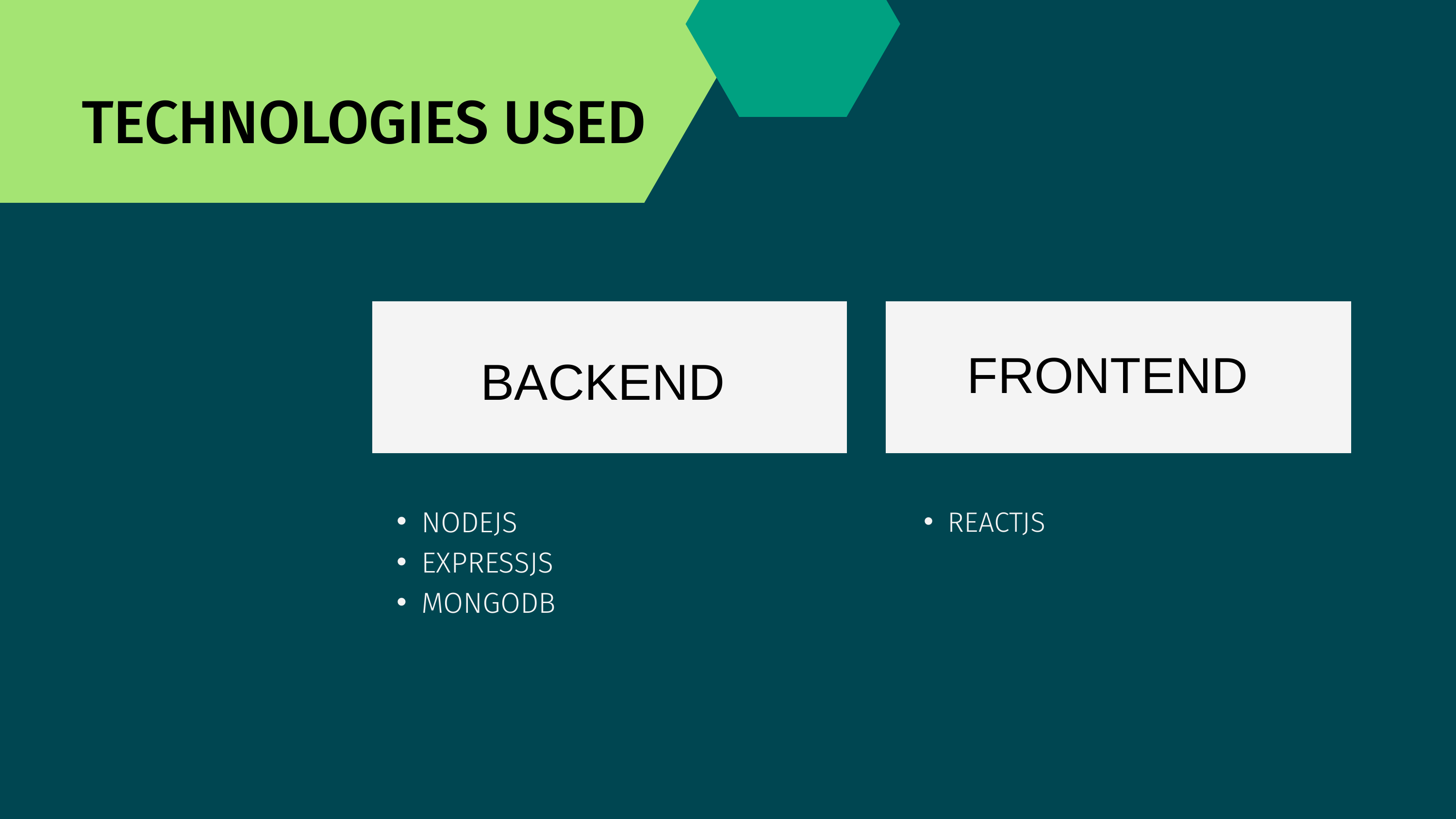

TECHNOLOGIES USED

FRONTEND

BACKEND
NODEJS
EXPRESSJS
MONGODB

REACTJS